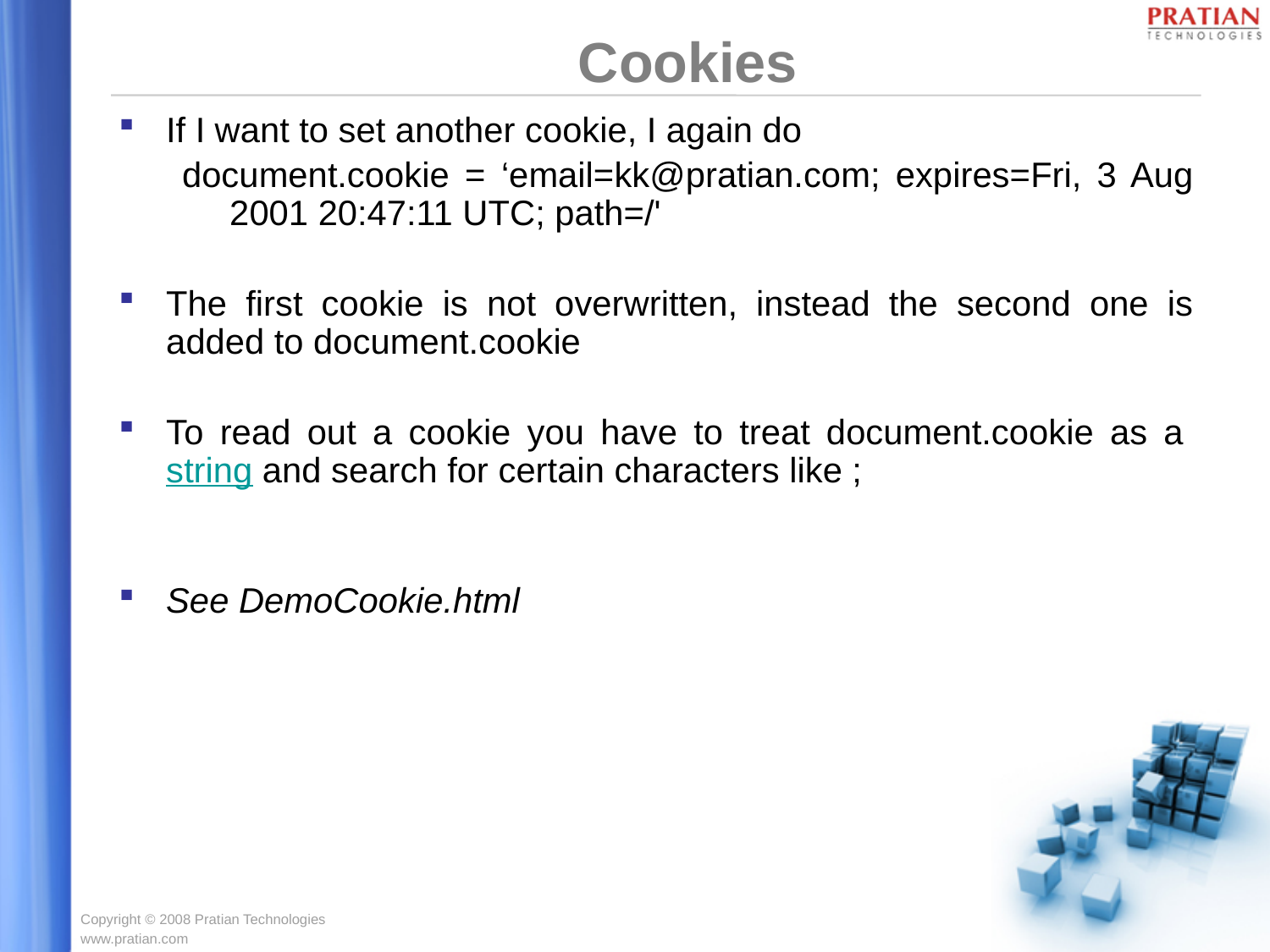

Cookies
If I want to set another cookie, I again do
document.cookie = ‘email=kk@pratian.com; expires=Fri, 3 Aug 2001 20:47:11 UTC; path=/'

The first cookie is not overwritten, instead the second one is added to document.cookie

To read out a cookie you have to treat document.cookie as a string and search for certain characters like ;

See DemoCookie.html